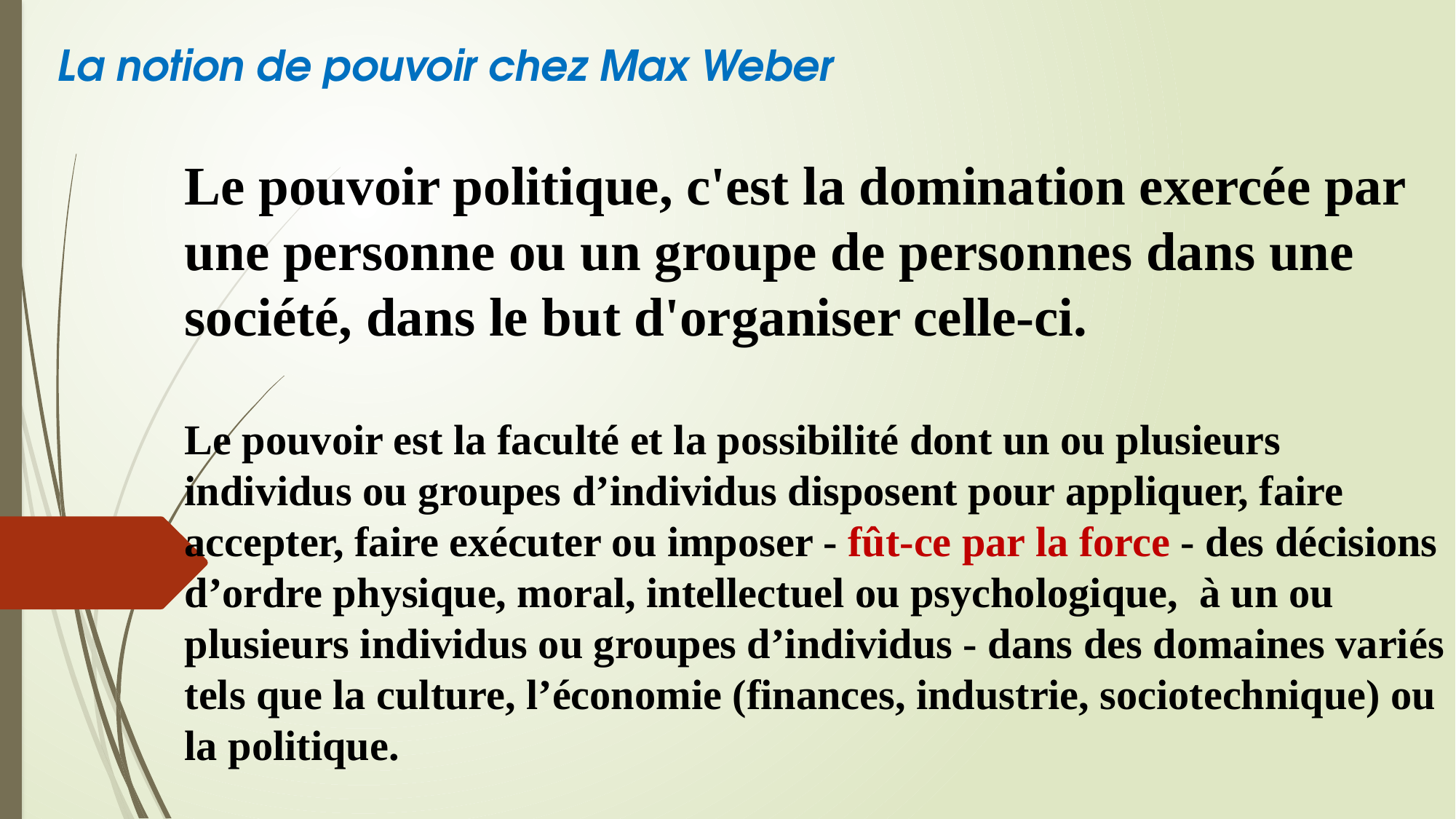

# La notion de pouvoir chez Max Weber
Le pouvoir politique, c'est la domination exercée par une personne ou un groupe de personnes dans une société, dans le but d'organiser celle-ci.

Le pouvoir est la faculté et la possibilité dont un ou plusieurs individus ou groupes d’individus disposent pour appliquer, faire accepter, faire exécuter ou imposer - fût-ce par la force - des décisions d’ordre physique, moral, intellectuel ou psychologique,  à un ou plusieurs individus ou groupes d’individus - dans des domaines variés tels que la culture, l’économie (finances, industrie, sociotechnique) ou la politique.